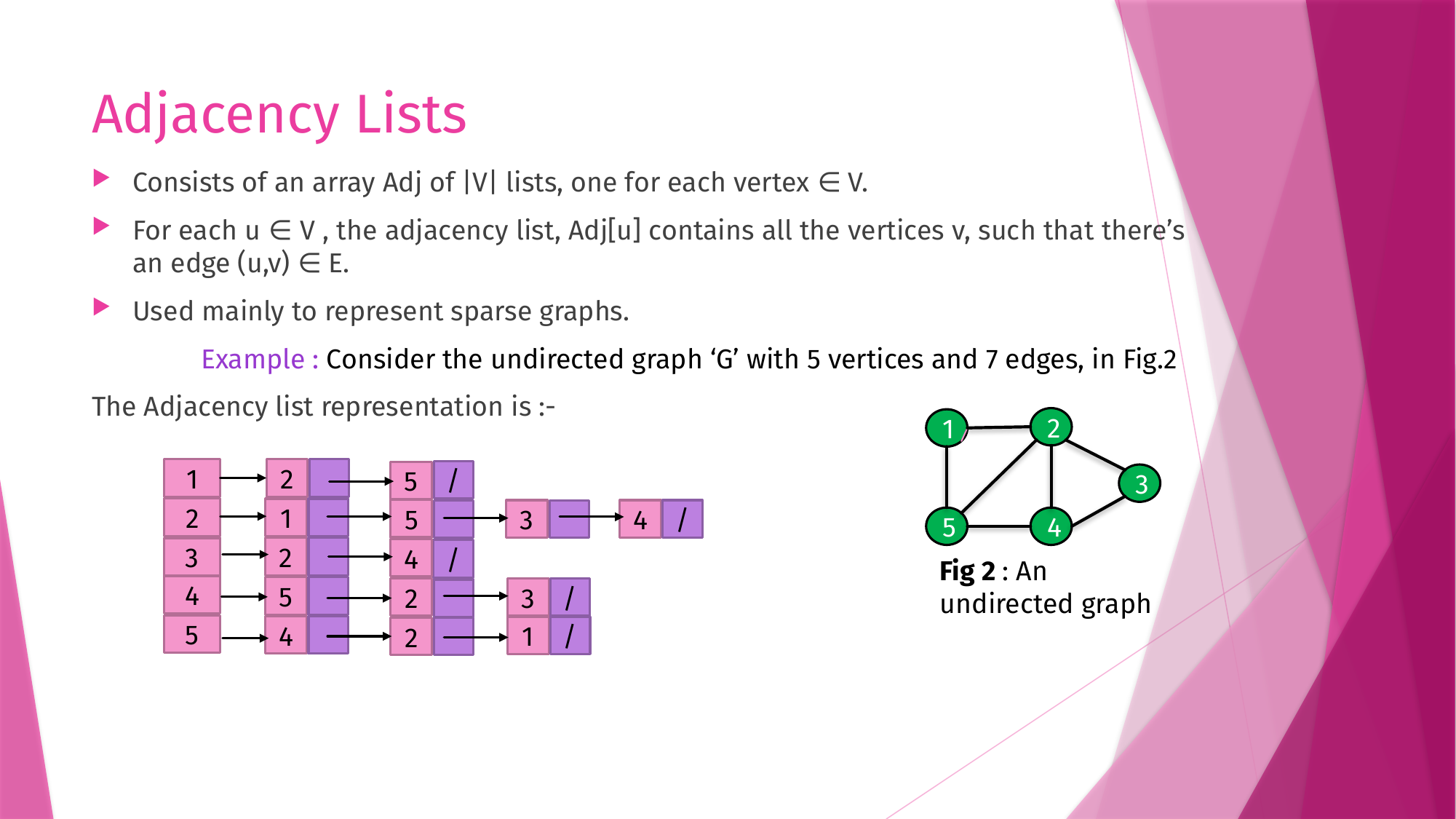

# Adjacency Lists
Consists of an array Adj of |V| lists, one for each vertex ∈ V.
For each u ∈ V , the adjacency list, Adj[u] contains all the vertices v, such that there’s an edge (u,v) ∈ E.
Used mainly to represent sparse graphs.
	Example : Consider the undirected graph ‘G’ with 5 vertices and 7 edges, in Fig.2
The Adjacency list representation is :-
2
1
1
2

/
5
3
2
1

5
3
4
/

5
4
2

3
4
/
Fig 2 : An undirected graph
4
5

2
3
/

5
4

1
/
2